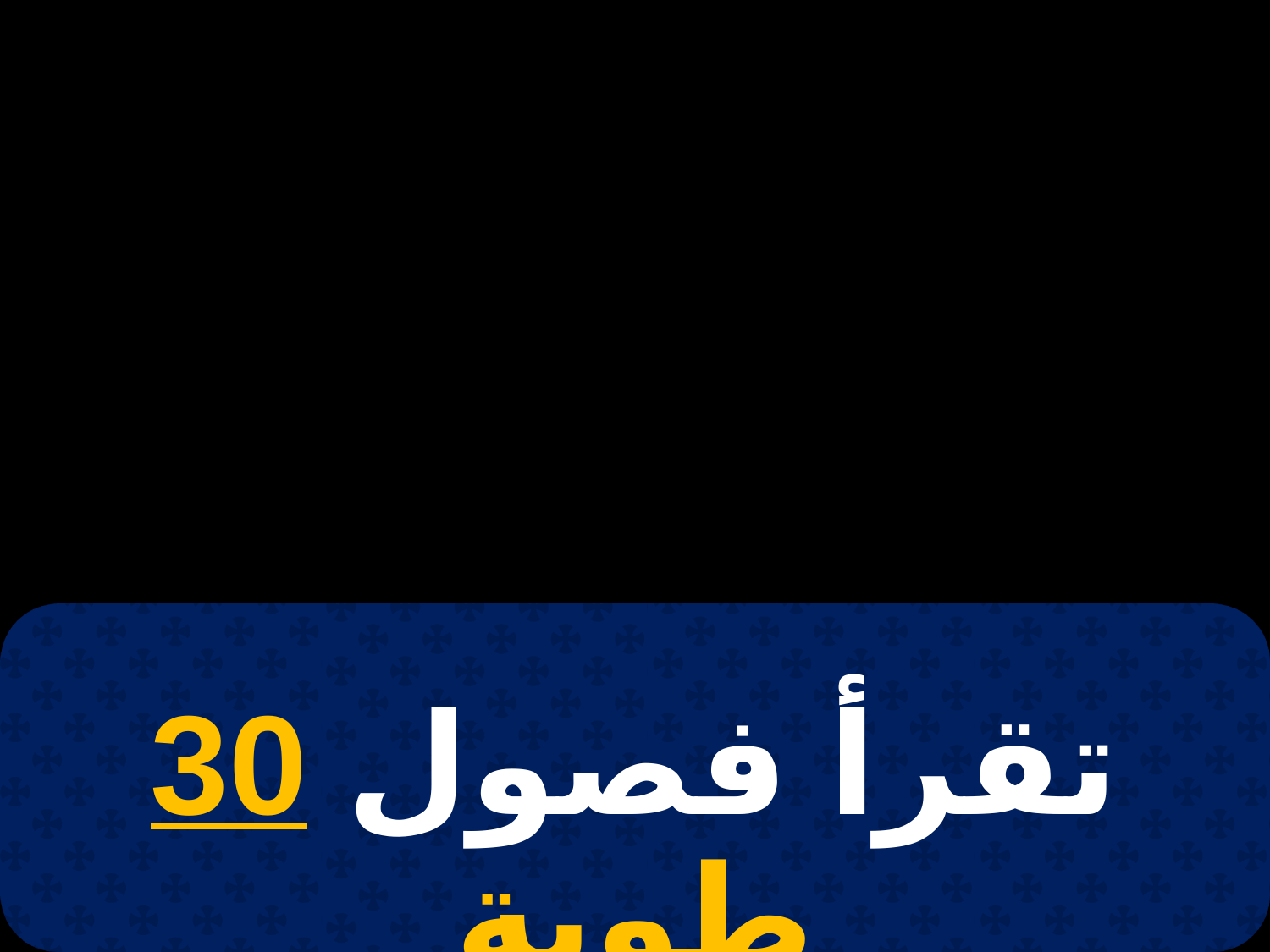

# 20 توت
تقرأ فصول 30 طوبة